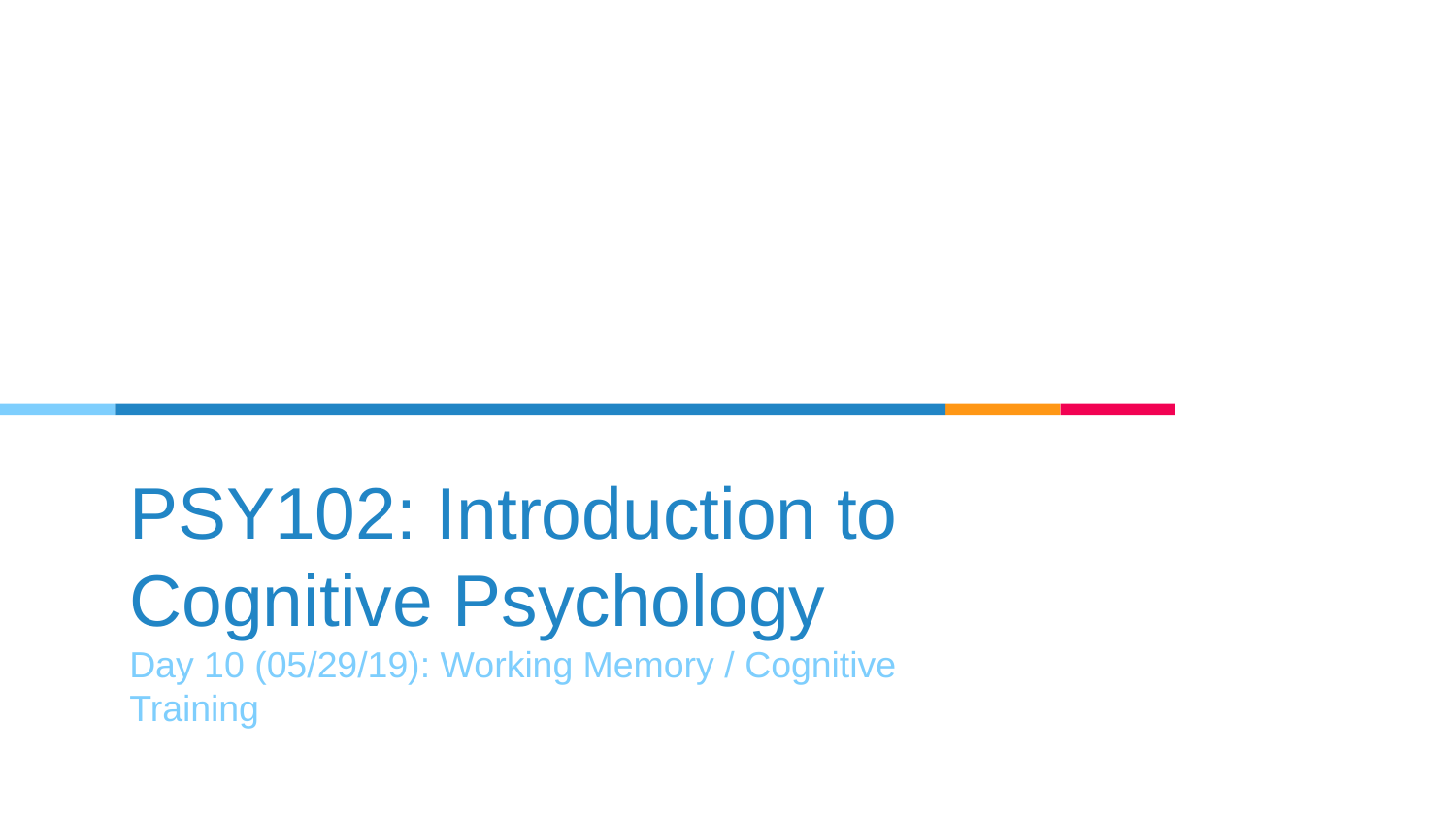

# PSY102: Introduction to Cognitive Psychology
Day 10 (05/29/19): Working Memory / Cognitive Training